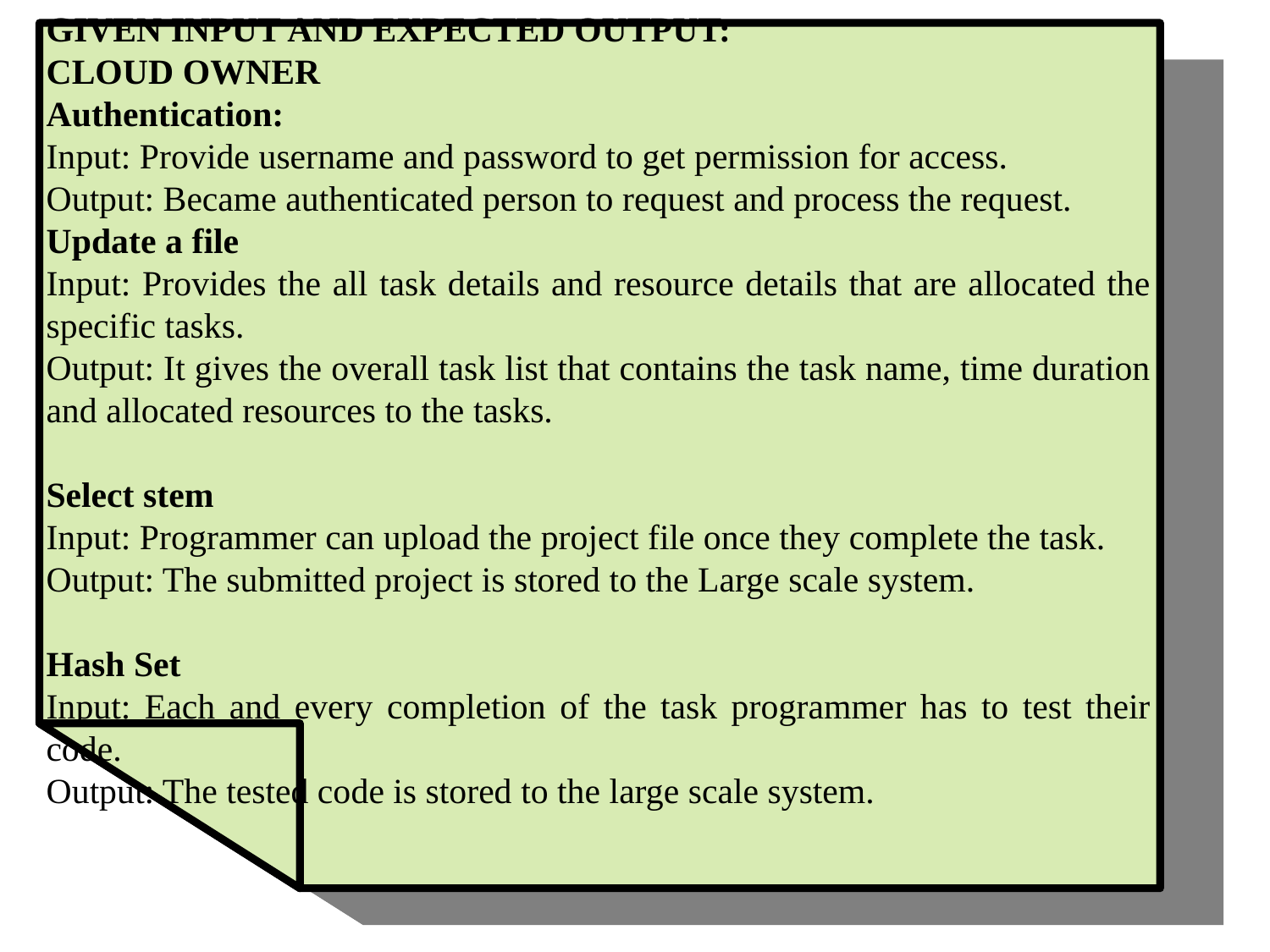

GIVEN INPUT AND EXPECTED OUTPUT:
CLOUD OWNER
Authentication:
Input: Provide username and password to get permission for access.
Output: Became authenticated person to request and process the request.
Update a file
Input: Provides the all task details and resource details that are allocated the specific tasks.
Output: It gives the overall task list that contains the task name, time duration and allocated resources to the tasks.

Select stem
Input: Programmer can upload the project file once they complete the task.
Output: The submitted project is stored to the Large scale system.

Hash Set
Input: Each and every completion of the task programmer has to test their code.
Output: The tested code is stored to the large scale system.